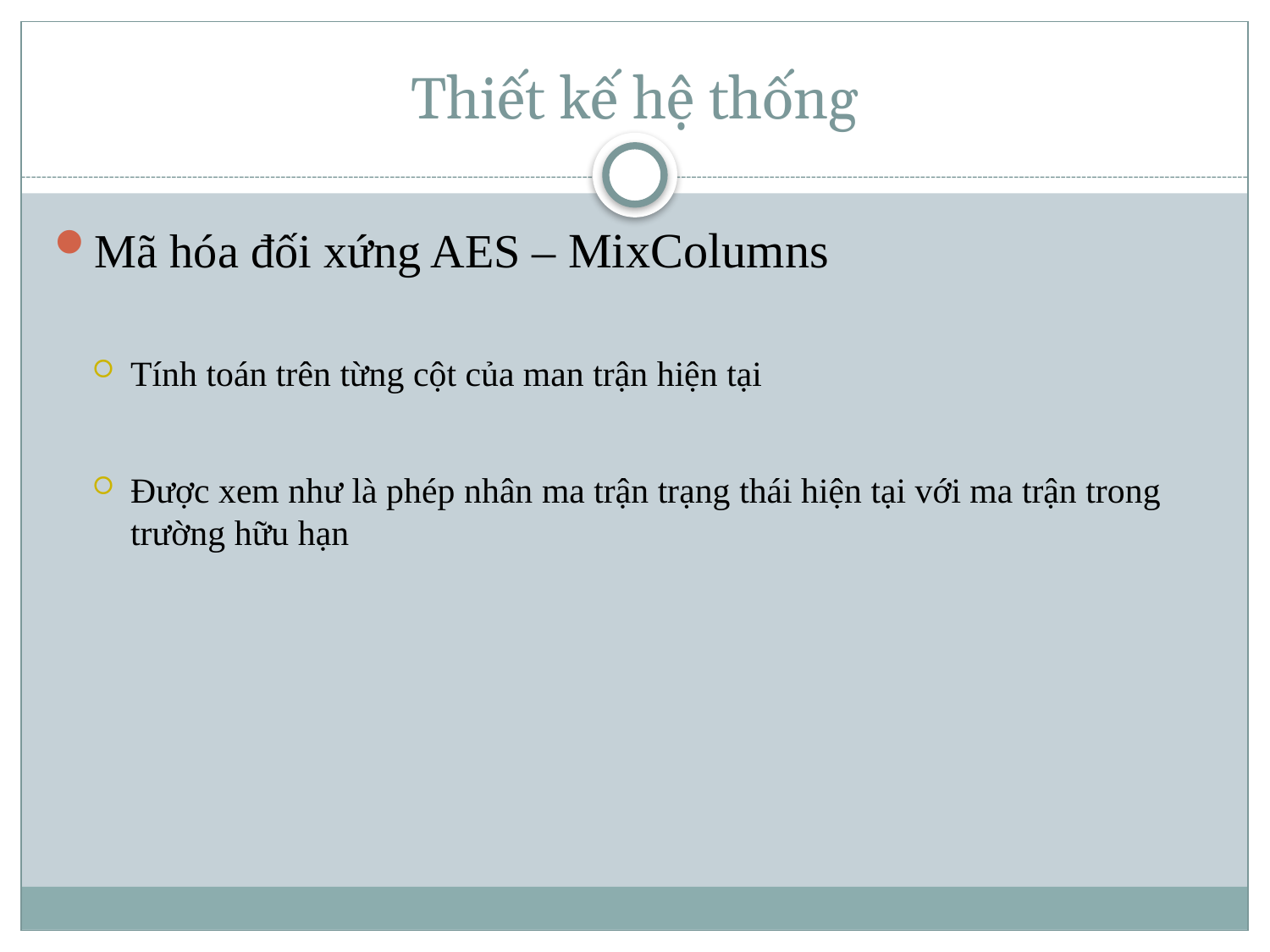

# Thiết kế hệ thống
Mã hóa đối xứng AES – MixColumns

Tính toán trên từng cột của man trận hiện tại

Được xem như là phép nhân ma trận trạng thái hiện tại với ma trận trong trường hữu hạn